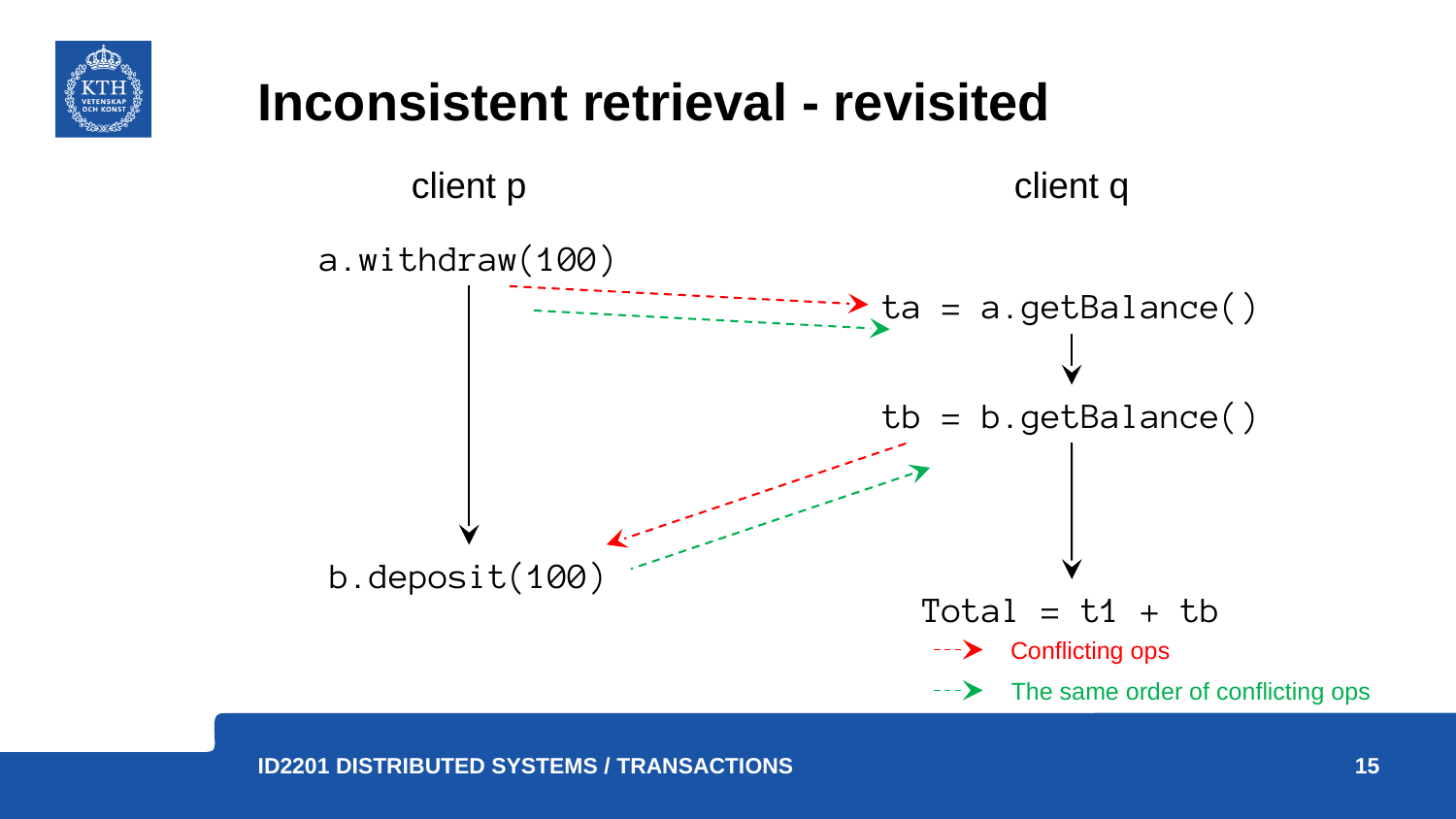

# Inconsistent retrieval - revisited
client p
client q
a.withdraw(100)
ta = a.getBalance()
tb = b.getBalance()
b.deposit(100)
Total = t1 + tb
Conflicting ops
The same order of conflicting ops
15
ID2201 Distributed Systems / Transactions